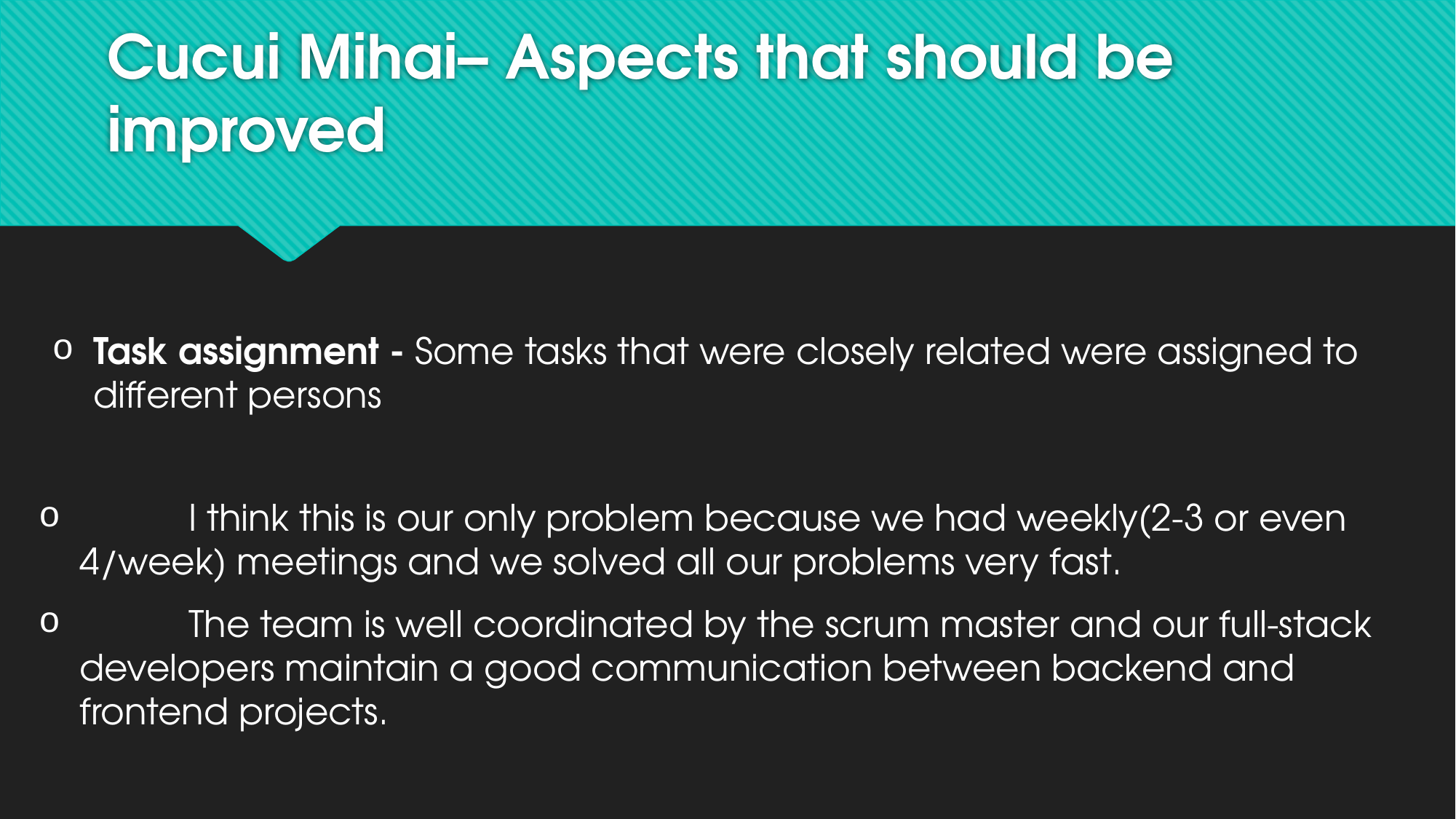

# Cucui Mihai– Aspects that should be improved
Task assignment - Some tasks that were closely related were assigned to different persons

	I think this is our only problem because we had weekly(2-3 or even 4/week) meetings and we solved all our problems very fast.
	The team is well coordinated by the scrum master and our full-stack developers maintain a good communication between backend and frontend projects.